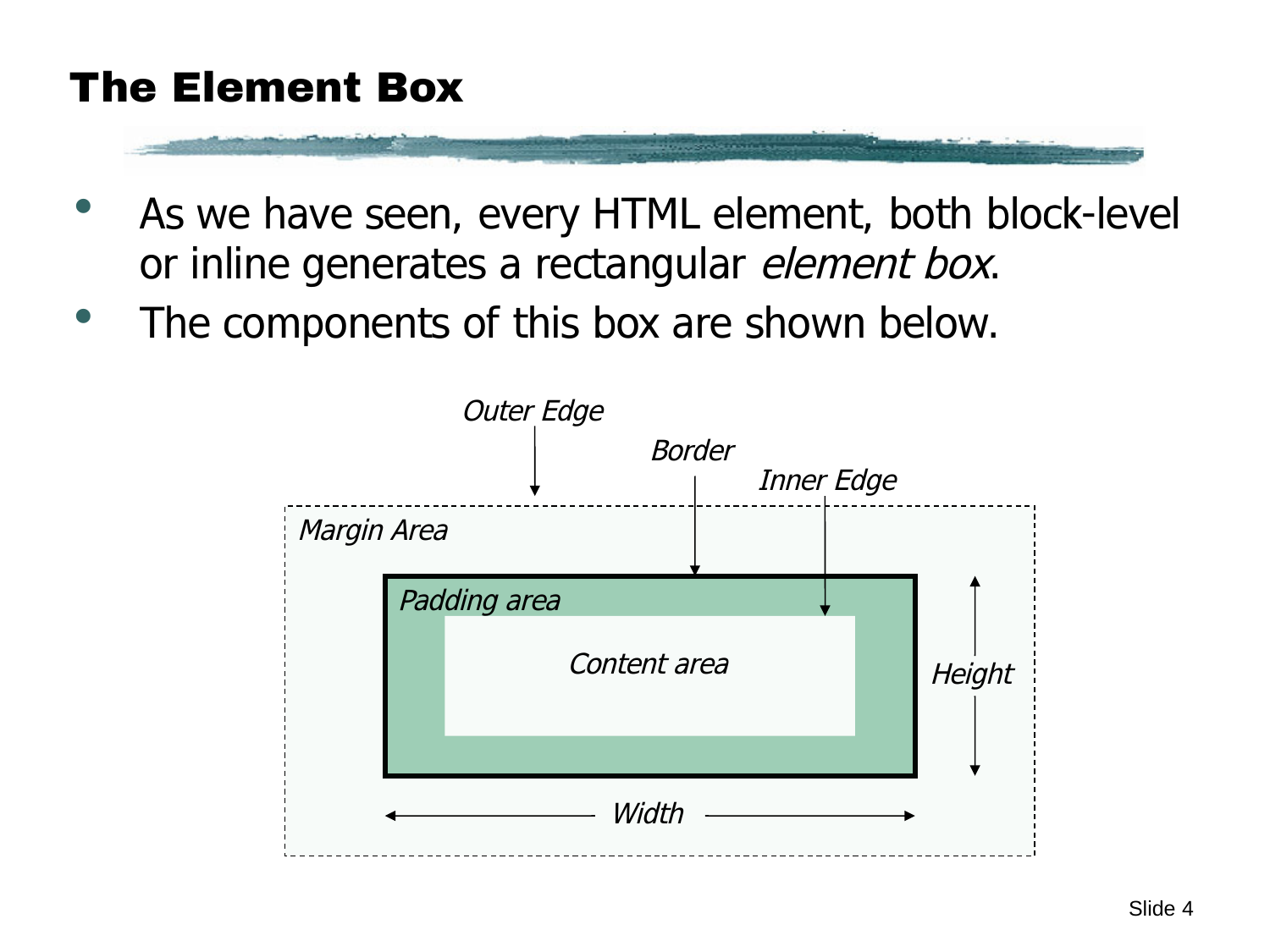

# The Element Box
As we have seen, every HTML element, both block-level or inline generates a rectangular element box.
The components of this box are shown below.
Outer Edge

Border
Inner Edge

Margin Area

Padding area

Content area
Height

Width

Slide 4